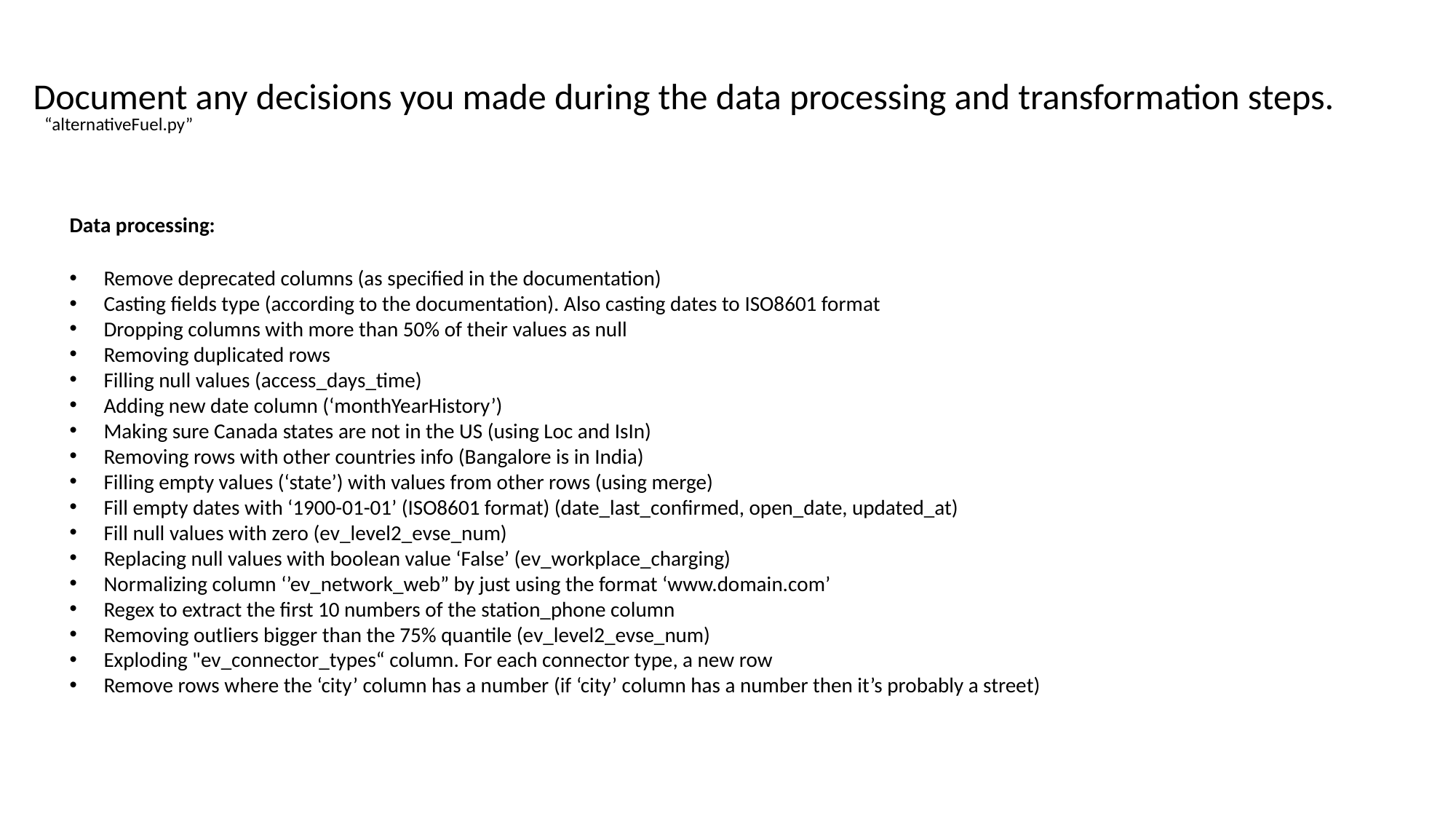

Document any decisions you made during the data processing and transformation steps.
“alternativeFuel.py”
Data processing:
Remove deprecated columns (as specified in the documentation)
Casting fields type (according to the documentation). Also casting dates to ISO8601 format
Dropping columns with more than 50% of their values as null
Removing duplicated rows
Filling null values (access_days_time)
Adding new date column (‘monthYearHistory’)
Making sure Canada states are not in the US (using Loc and IsIn)
Removing rows with other countries info (Bangalore is in India)
Filling empty values (‘state’) with values from other rows (using merge)
Fill empty dates with ‘1900-01-01’ (ISO8601 format) (date_last_confirmed, open_date, updated_at)
Fill null values with zero (ev_level2_evse_num)
Replacing null values with boolean value ‘False’ (ev_workplace_charging)
Normalizing column ‘’ev_network_web” by just using the format ‘www.domain.com’
Regex to extract the first 10 numbers of the station_phone column
Removing outliers bigger than the 75% quantile (ev_level2_evse_num)
Exploding "ev_connector_types“ column. For each connector type, a new row
Remove rows where the ‘city’ column has a number (if ‘city’ column has a number then it’s probably a street)